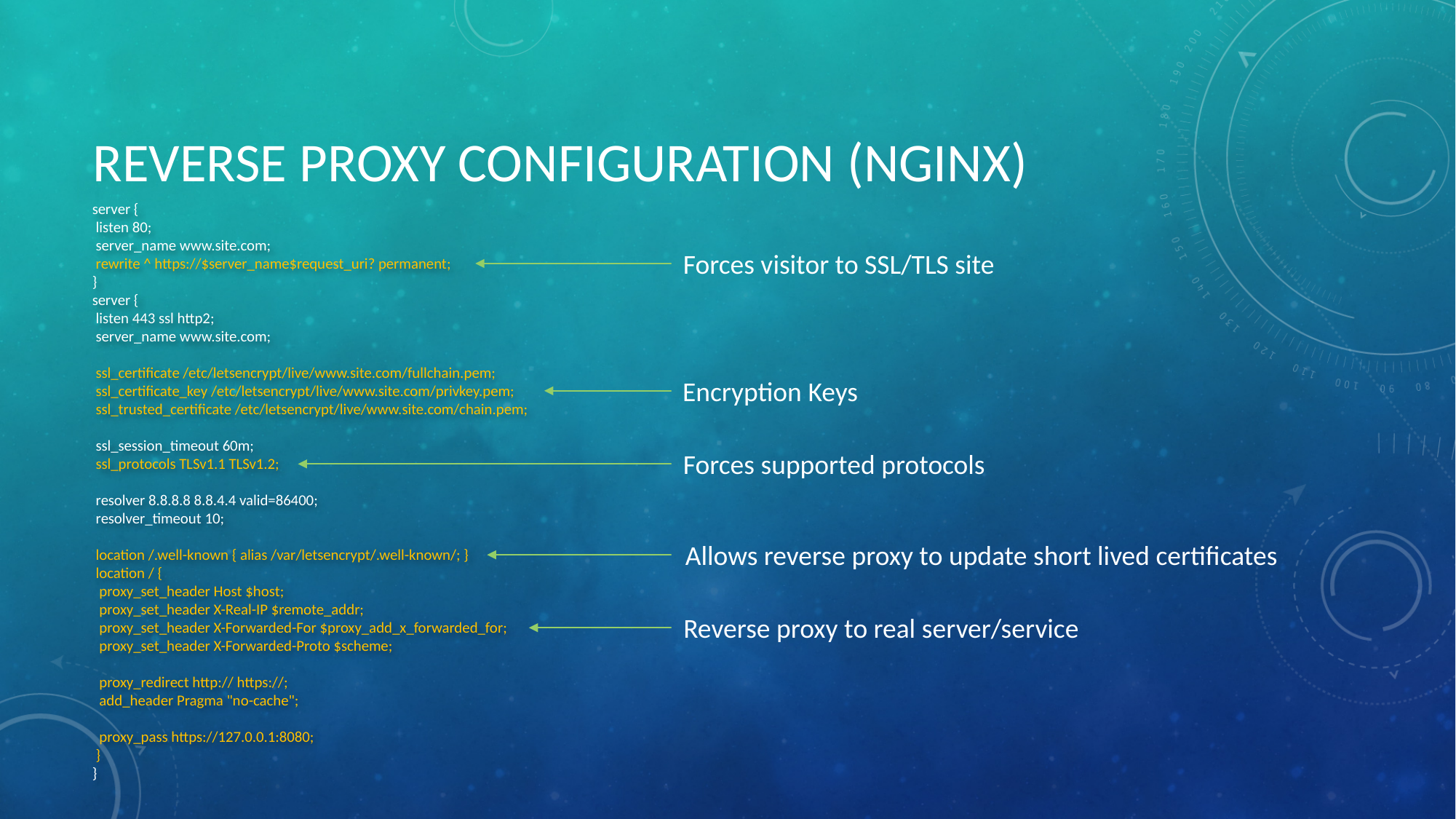

# Reverse Proxy Configuration (NGINX)
server {
 listen 80;
 server_name www.site.com;
 rewrite ^ https://$server_name$request_uri? permanent;
}
server {
 listen 443 ssl http2;
 server_name www.site.com;

 ssl_certificate /etc/letsencrypt/live/www.site.com/fullchain.pem;
 ssl_certificate_key /etc/letsencrypt/live/www.site.com/privkey.pem;
 ssl_trusted_certificate /etc/letsencrypt/live/www.site.com/chain.pem;

 ssl_session_timeout 60m;
 ssl_protocols TLSv1.1 TLSv1.2;

 resolver 8.8.8.8 8.8.4.4 valid=86400;
 resolver_timeout 10;

 location /.well-known { alias /var/letsencrypt/.well-known/; }
 location / {
  proxy_set_header Host $host;
  proxy_set_header X-Real-IP $remote_addr;
  proxy_set_header X-Forwarded-For $proxy_add_x_forwarded_for;
  proxy_set_header X-Forwarded-Proto $scheme;

  proxy_redirect http:// https://;
  add_header Pragma "no-cache";

  proxy_pass https://127.0.0.1:8080;
 }
}
Forces visitor to SSL/TLS site
Encryption Keys
Forces supported protocols
Allows reverse proxy to update short lived certificates
Reverse proxy to real server/service